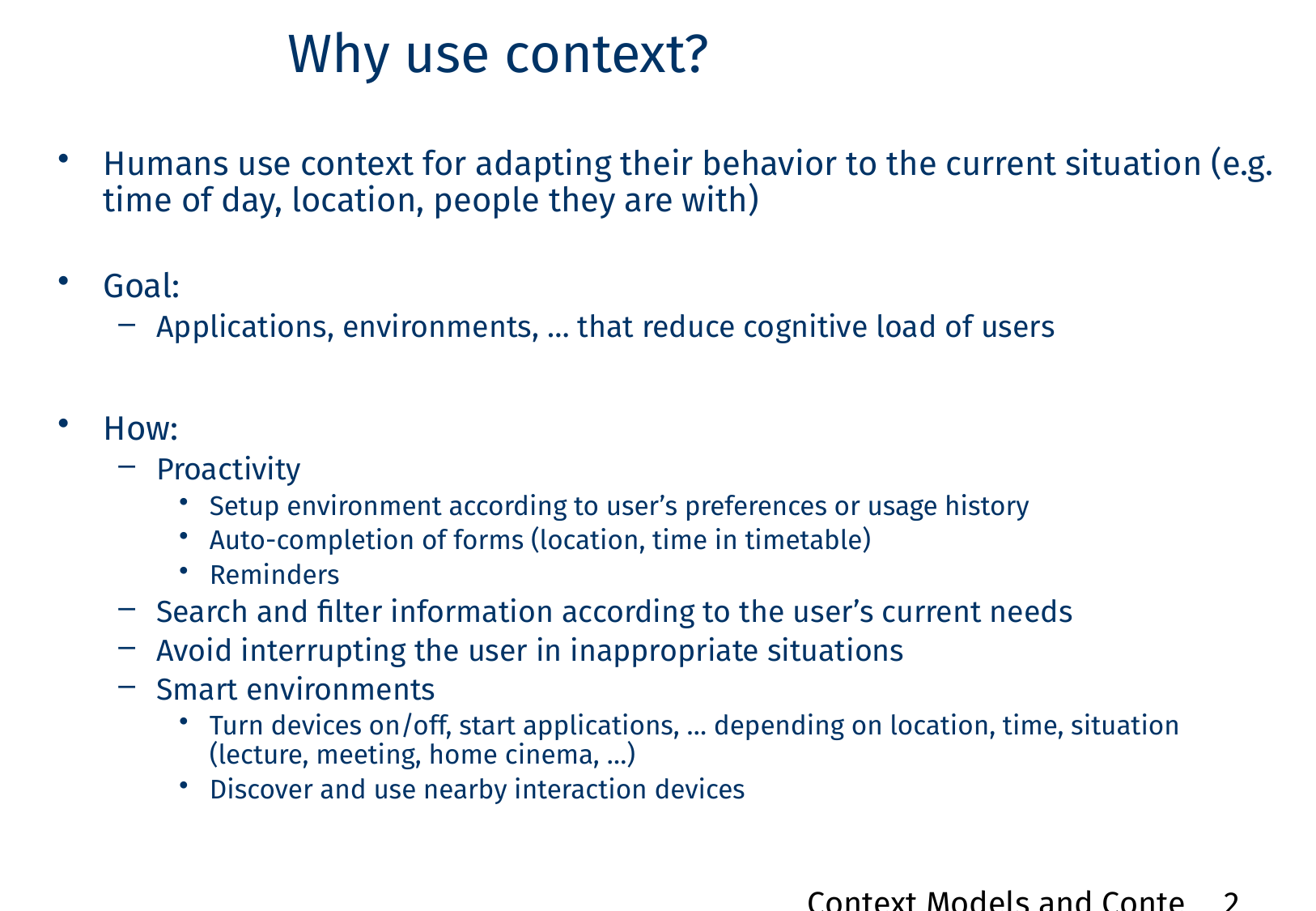

Humans use context for adapting their behavior to the current situation (e.g. time of day, location, people they are with)

Goal:
Applications, environments, … that reduce cognitive load of users

How:
Proactivity
Setup environment according to user’s preferences or usage history
Auto-completion of forms (location, time in timetable)
Reminders
Search and filter information according to the user’s current needs
Avoid interrupting the user in inappropriate situations
Smart environments
Turn devices on/off, start applications, … depending on location, time, situation (lecture, meeting, home cinema, …)
Discover and use nearby interaction devices
Why use context?
Context Models and Context-awareness:
2